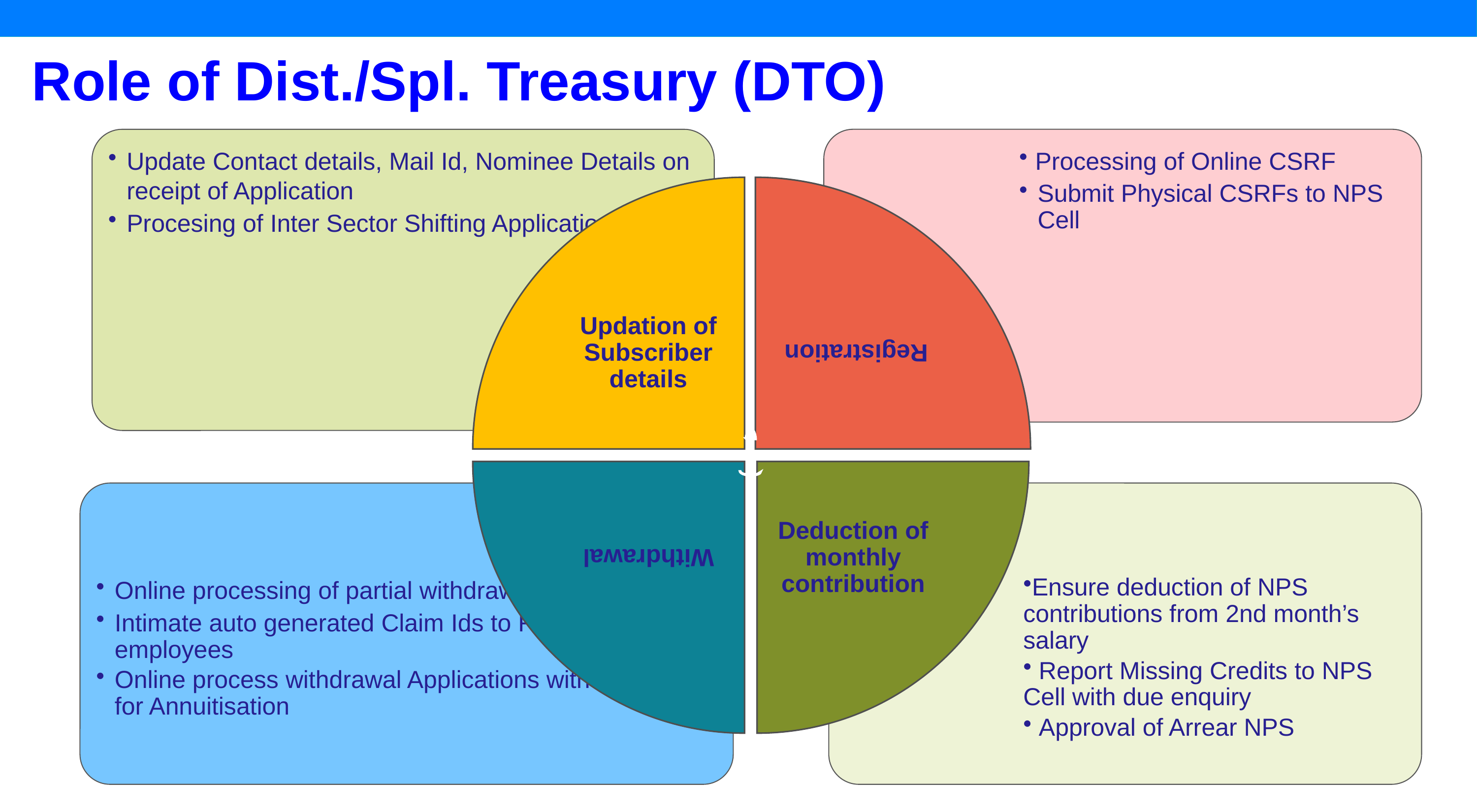

Role of Dist./Spl. Treasury (DTO)
Ensure deduction of NPS contributions from 2nd month’s salary
 Report Missing Credits to NPS Cell with due enquiry
 Approval of Arrear NPS
Online processing of partial withdrawals
Intimate auto generated Claim Ids to Retiring employees
Online process withdrawal Applications with guidance for Annuitisation
 Processing of Online CSRF
Submit Physical CSRFs to NPS Cell
Update Contact details, Mail Id, Nominee Details on receipt of Application
Procesing of Inter Sector Shifting Applications
Updation of Subscriber details
Registration
Deduction of monthly contribution
Withdrawal